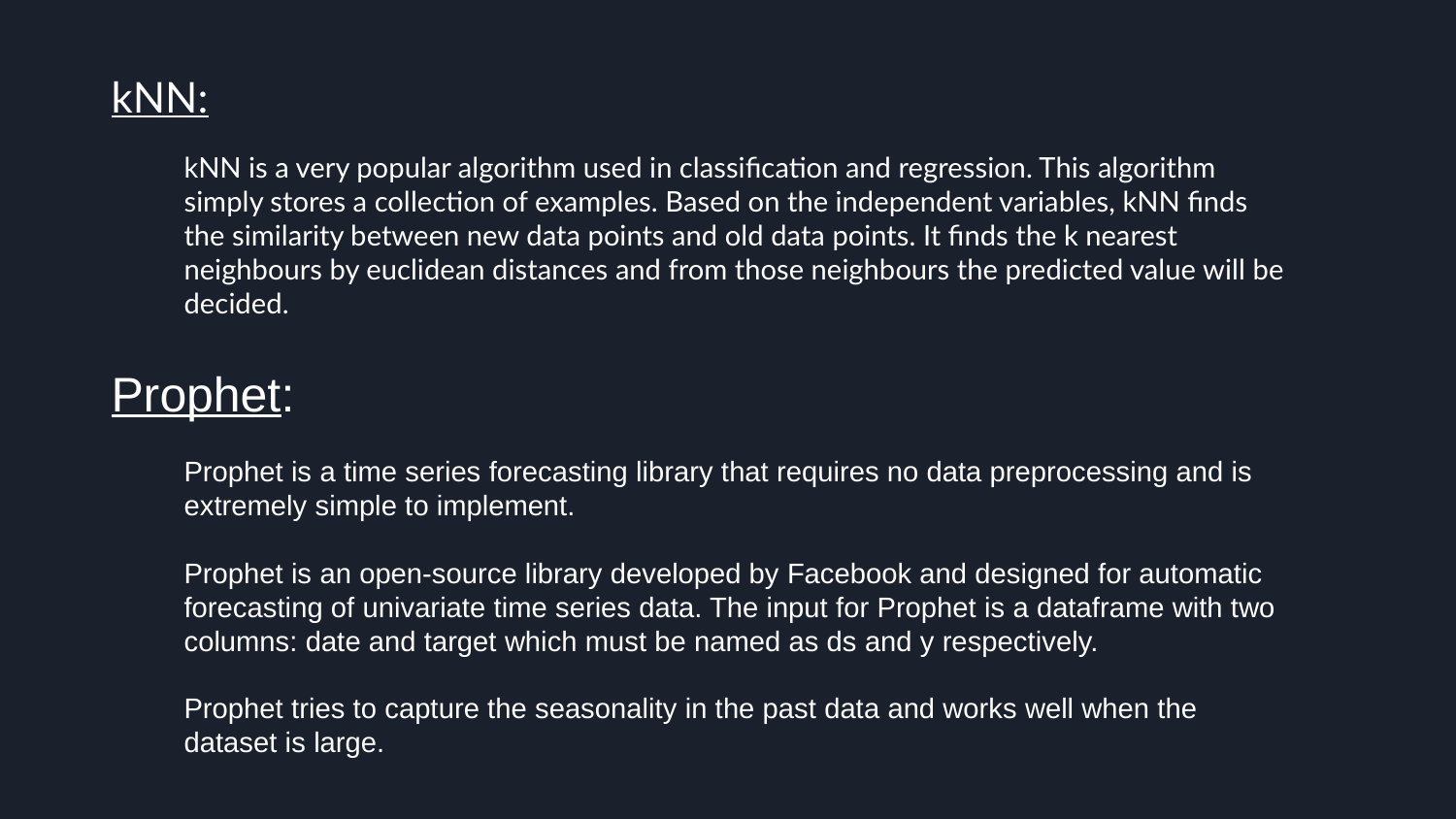

kNN:

kNN is a very popular algorithm used in classification and regression. This algorithm simply stores a collection of examples. Based on the independent variables, kNN finds the similarity between new data points and old data points. It finds the k nearest neighbours by euclidean distances and from those neighbours the predicted value will be decided.

Prophet:

Prophet is a time series forecasting library that requires no data preprocessing and is extremely simple to implement.

Prophet is an open-source library developed by Facebook and designed for automatic forecasting of univariate time series data. The input for Prophet is a dataframe with two columns: date and target which must be named as ds and y respectively.

Prophet tries to capture the seasonality in the past data and works well when the dataset is large.